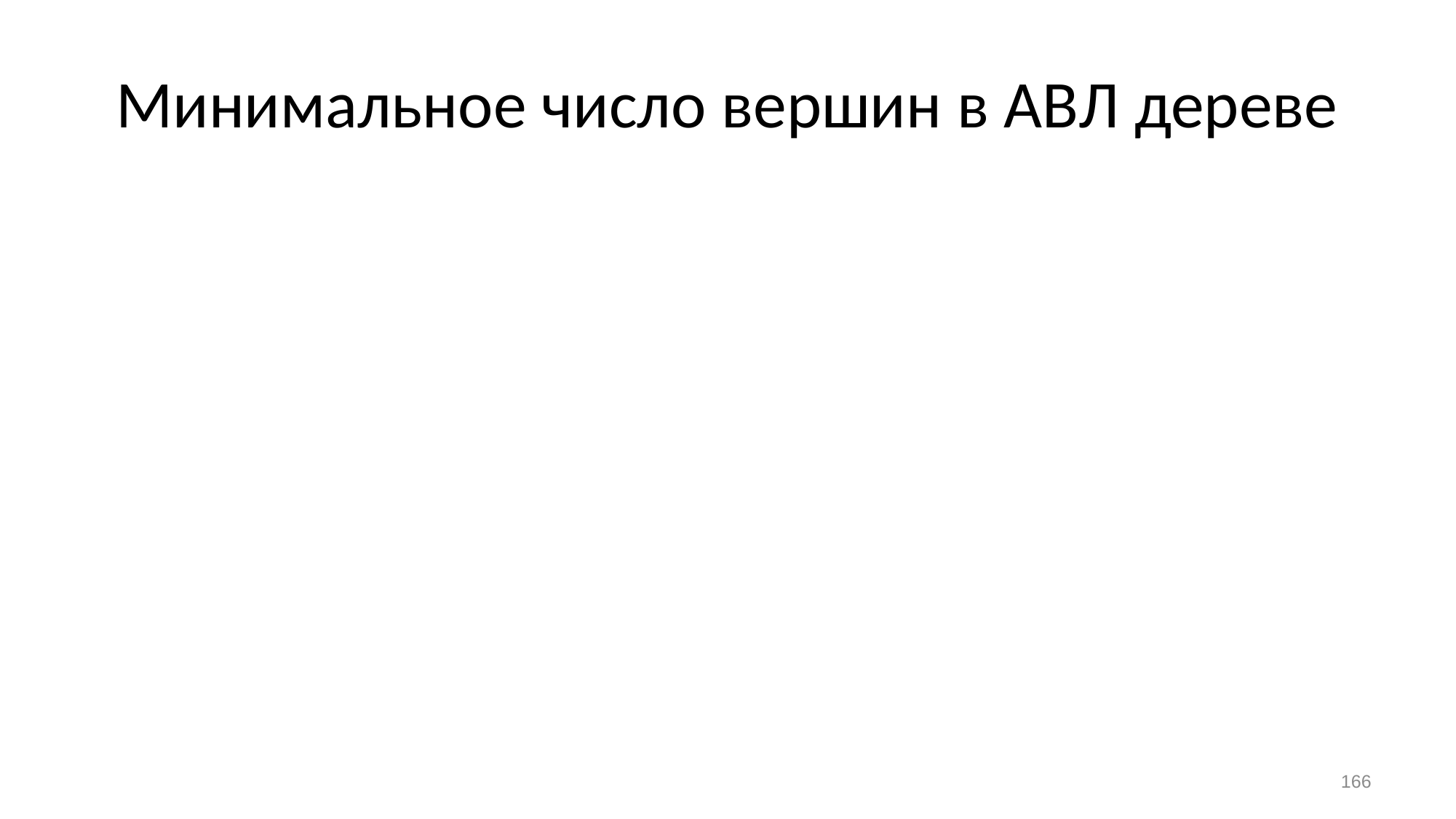

# Минимальное число вершин в АВЛ дереве
Пусть N(h) -- число вершин в самом маленьком АВЛ дереве высоты h
N(h+2) = N(h+1) + N(h) + 1, т.к. поддерево АВЛ дерева является АВЛ деревом
Тогда N(h+2) + 1 = N(h+1) + 1 + N(h) + 1
Следовательно, N(h) = ϕ(h) - 1 (число Фибоначчи минус 1)
Следовательно, АВЛ дерево высоты h содержит >= (3/2)^h -1 вершин
Докажите по индукции, что ϕ(h) >= (3/2)h

Следовательно, поиск и вставка вершины занимают О(log n), где n число вершин в АВЛ дереве
166